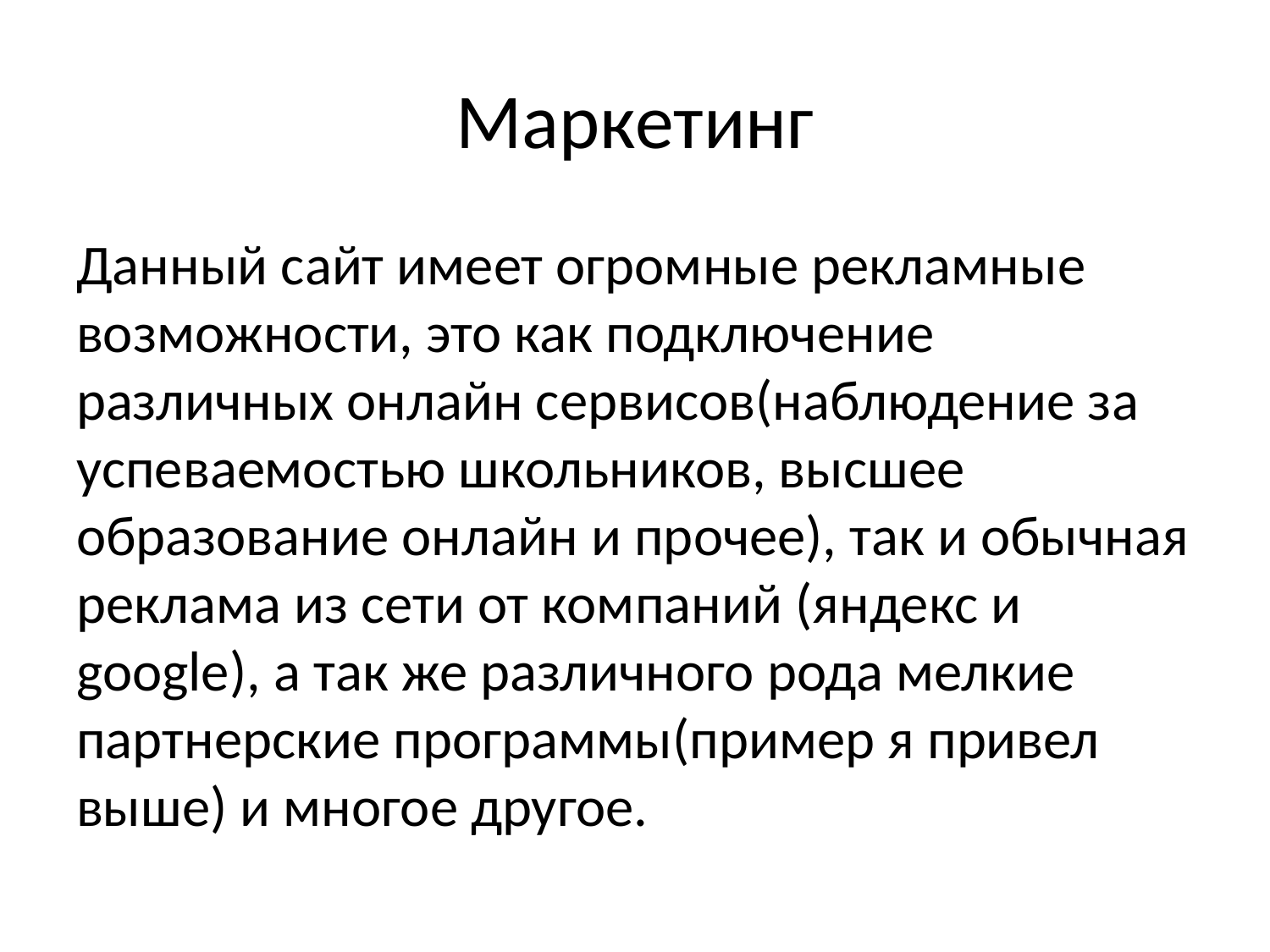

# Маркетинг
Данный сайт имеет огромные рекламные возможности, это как подключение различных онлайн сервисов(наблюдение за успеваемостью школьников, высшее образование онлайн и прочее), так и обычная реклама из сети от компаний (яндекс и google), а так же различного рода мелкие партнерские программы(пример я привел выше) и многое другое.